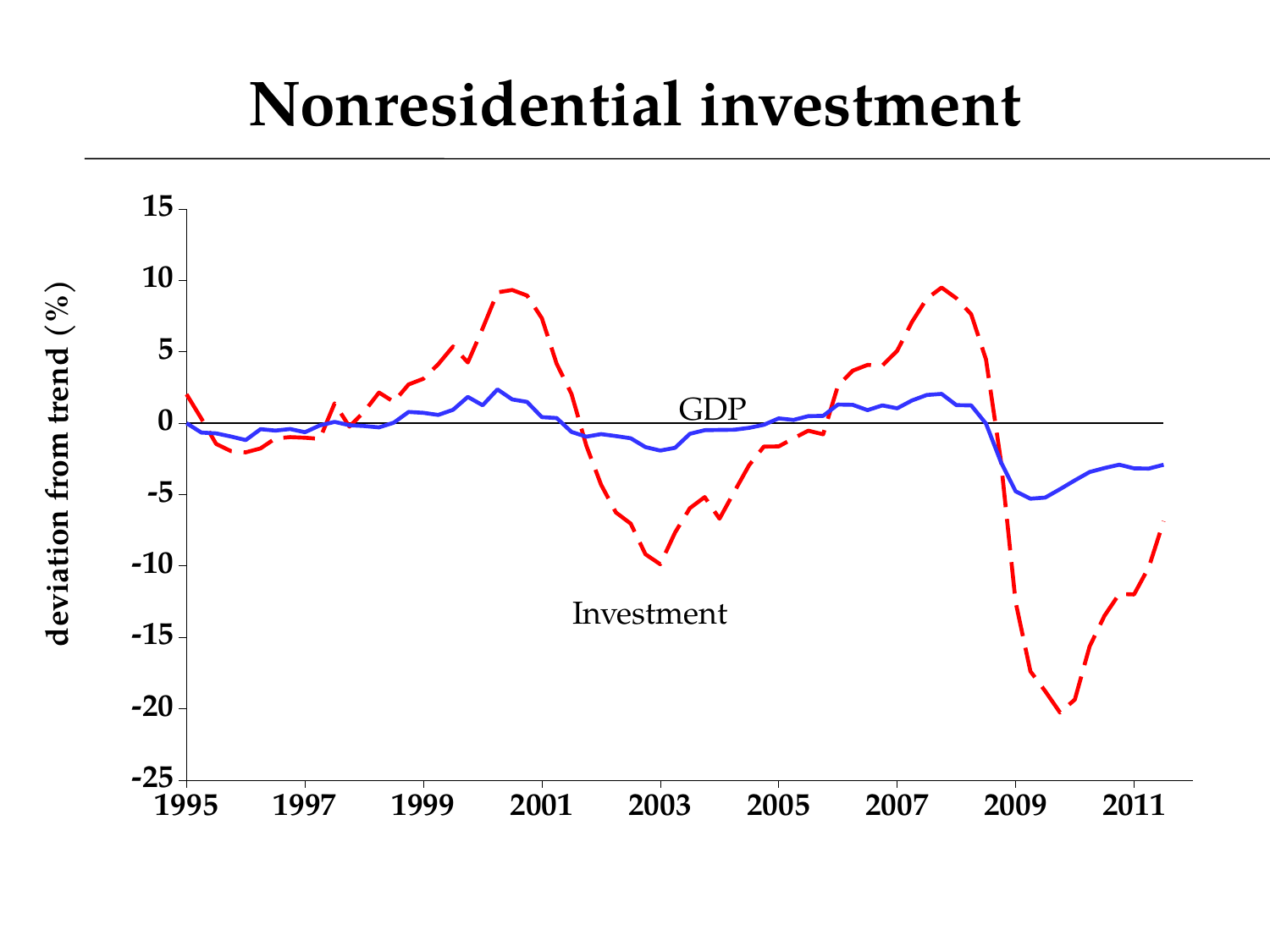

Nonresidential investment

### Chart

| Category | GDP | Non Res |  |
|---|---|---|---|
GDP
Investment